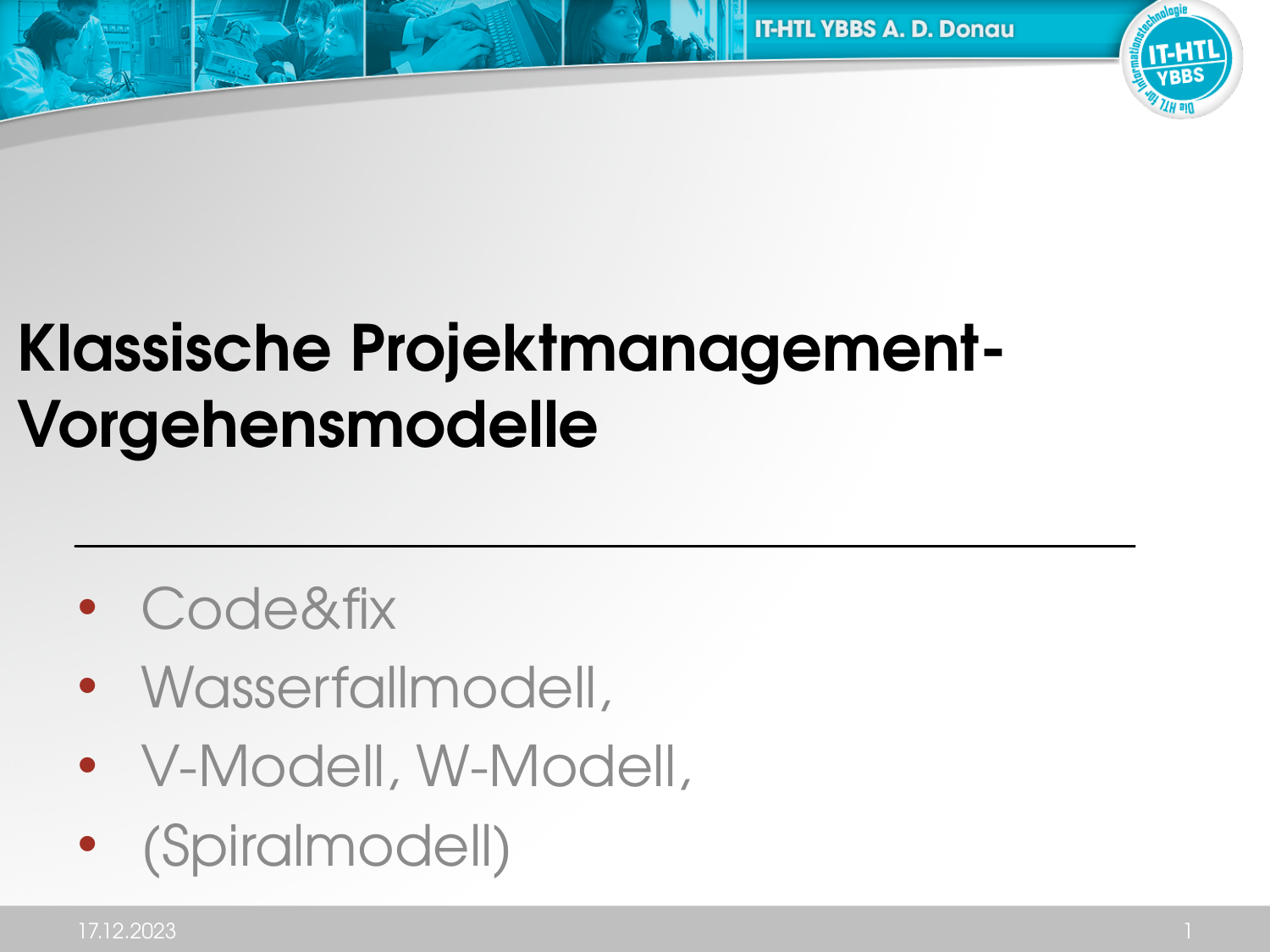

# Klassische Projektmanagement- Vorgehensmodelle
Code&fix
Wasserfallmodell,
V-Modell, W-Modell,
(Spiralmodell)
17.12.2023

1